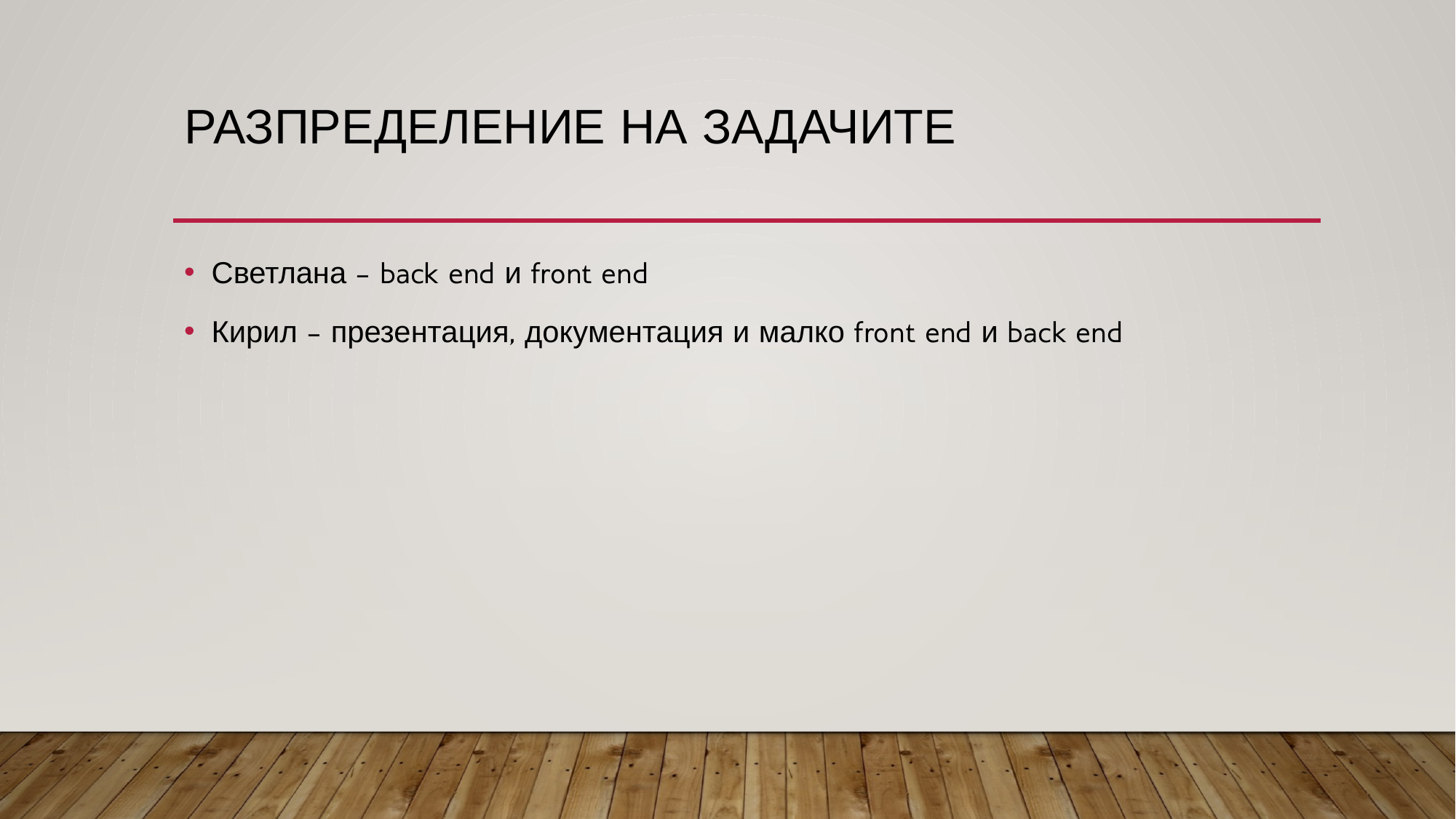

# Разпределение на задачите
Светлана – back end и front end
Кирил – презентация, документация и малко front end и back end